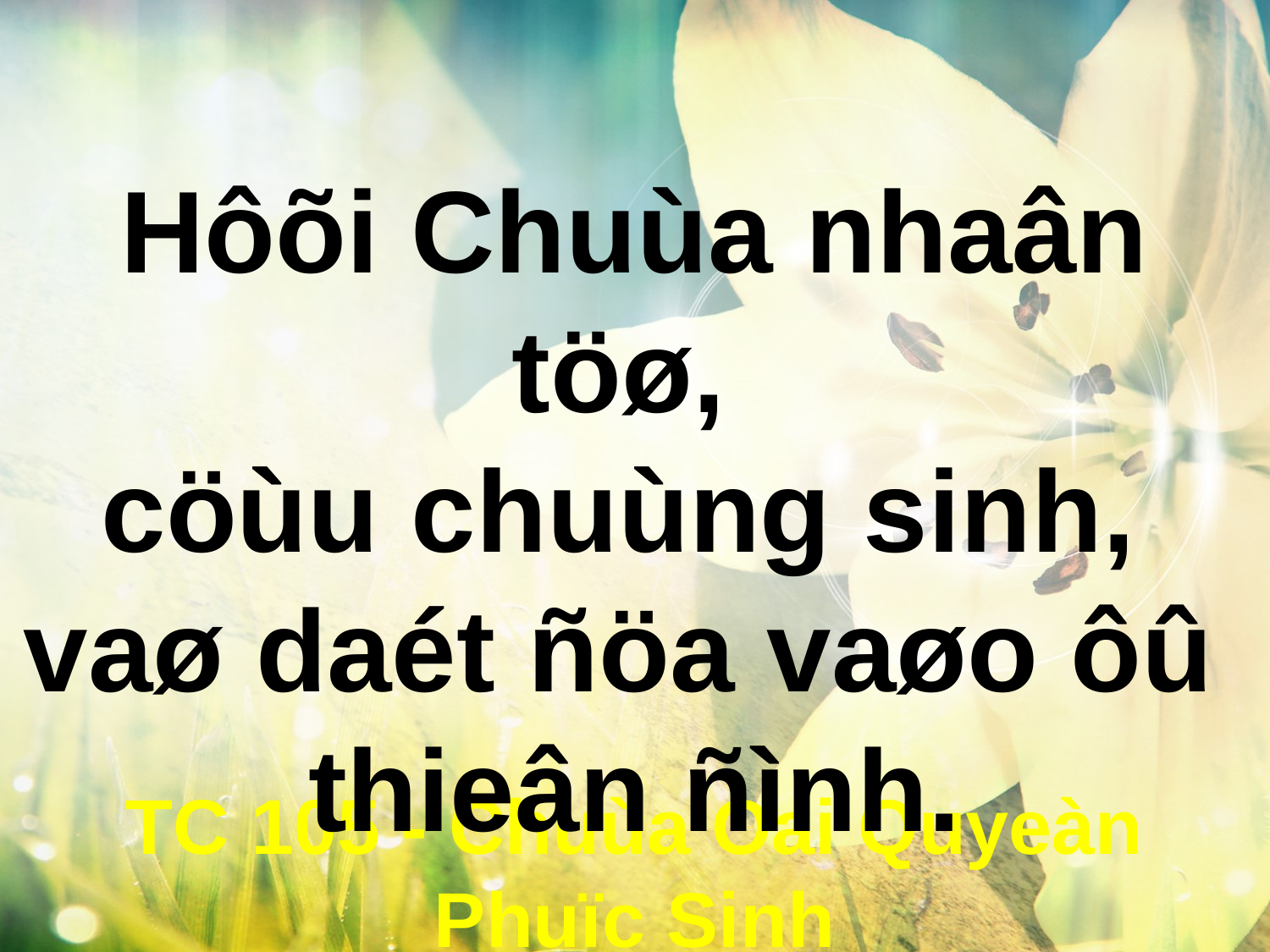

Hôõi Chuùa nhaân töø,
cöùu chuùng sinh,
vaø daét ñöa vaøo ôû
thieân ñình.
TC 105 - Chuùa Oai Quyeàn Phuïc Sinh